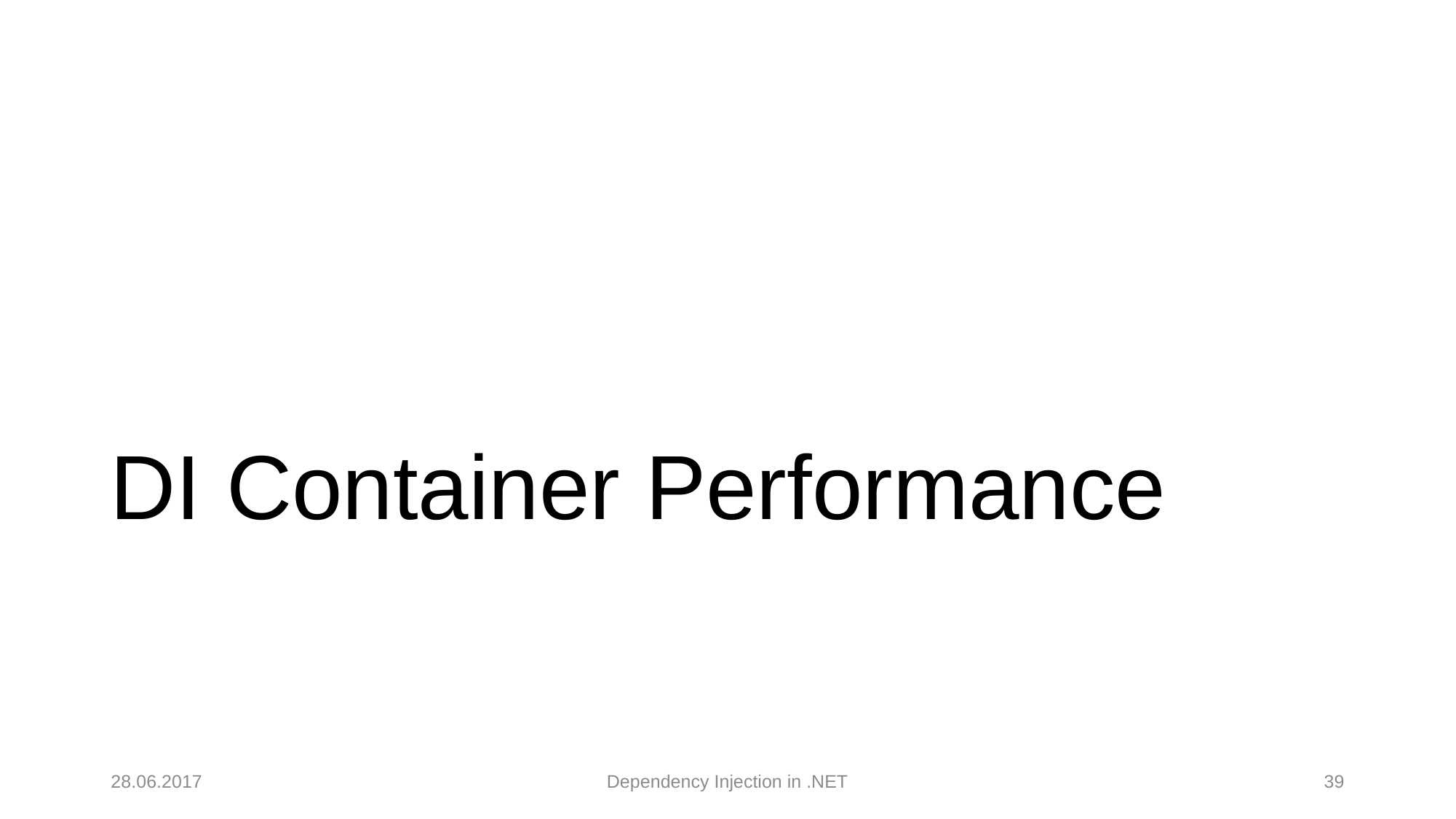

# DI Container Performance

28.06.2017
Dependency Injection in .NET
39